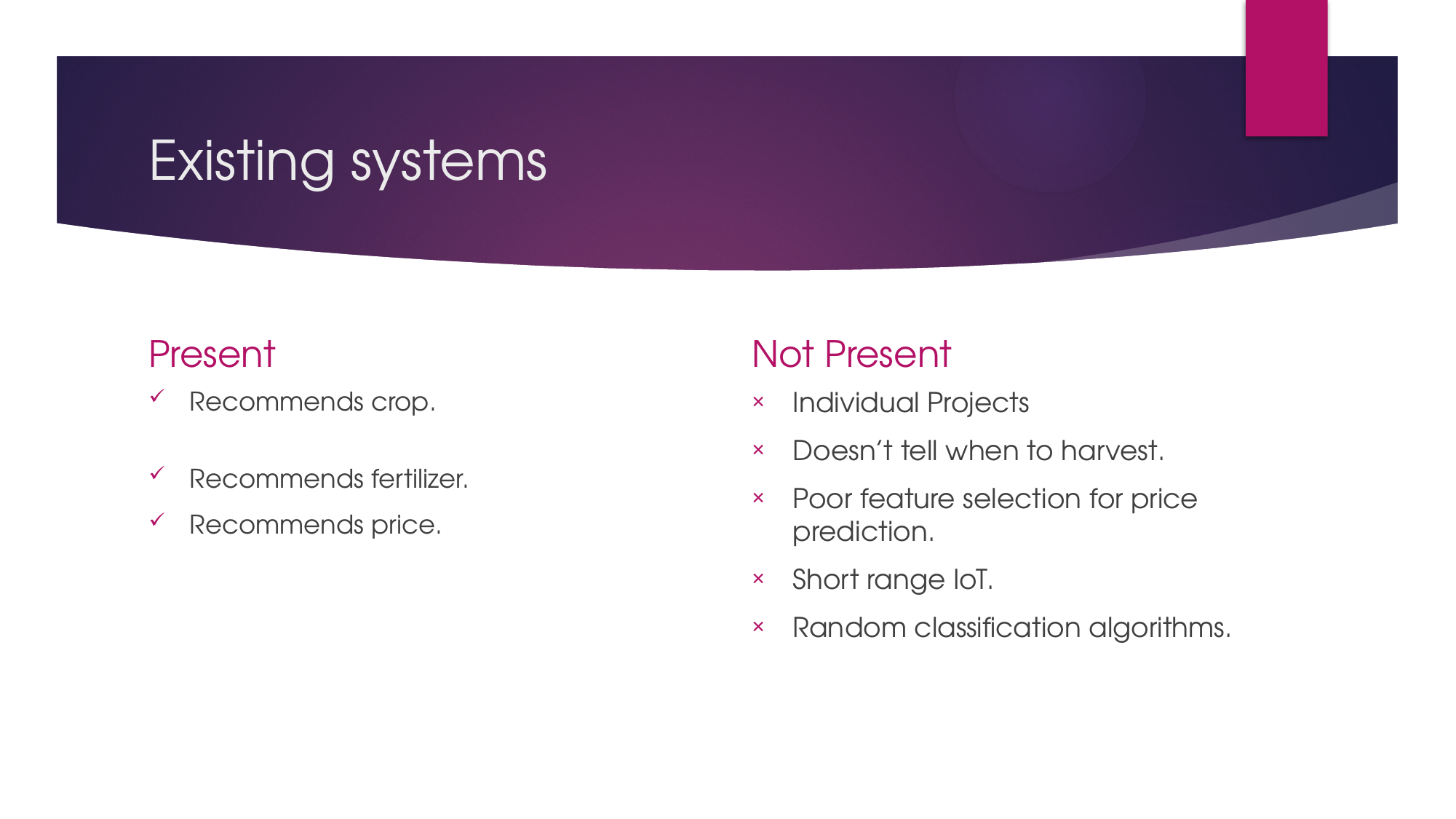

# Existing systems
Present
Not Present
Recommends crop.
Recommends fertilizer.
Recommends price.
Individual Projects
Doesn’t tell when to harvest.
Poor feature selection for price prediction.
Short range IoT.
Random classification algorithms.